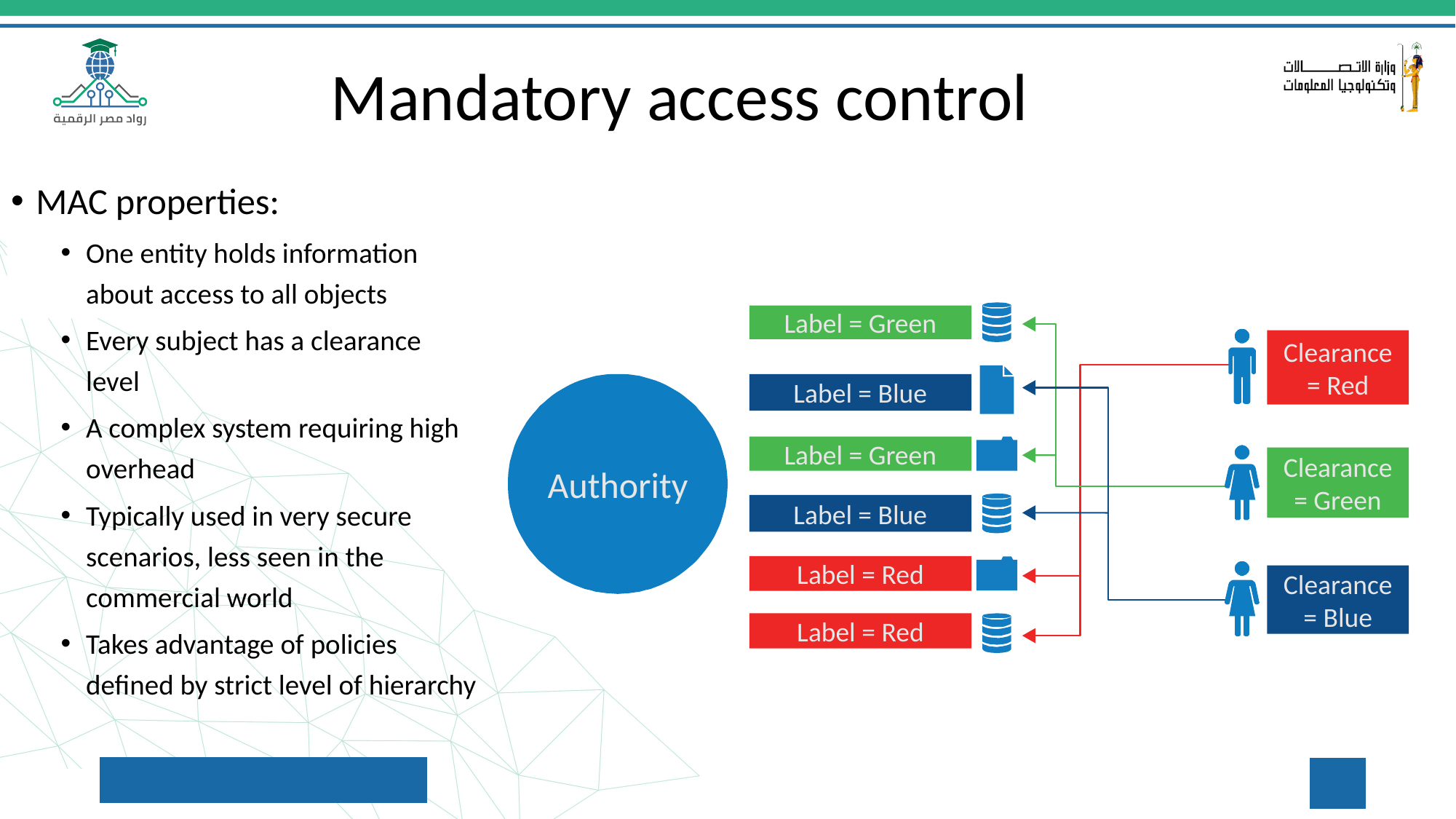

Mandatory access control
MAC properties:
One entity holds information about access to all objects
Every subject has a clearance level
A complex system requiring high overhead
Typically used in very secure scenarios, less seen in the commercial world
Takes advantage of policies defined by strict level of hierarchy

Label = Green

Clearance = Red

Authority
Label = Blue

Label = Green

Clearance = Green

Label = Blue

Label = Red

Clearance = Blue

Label = Red